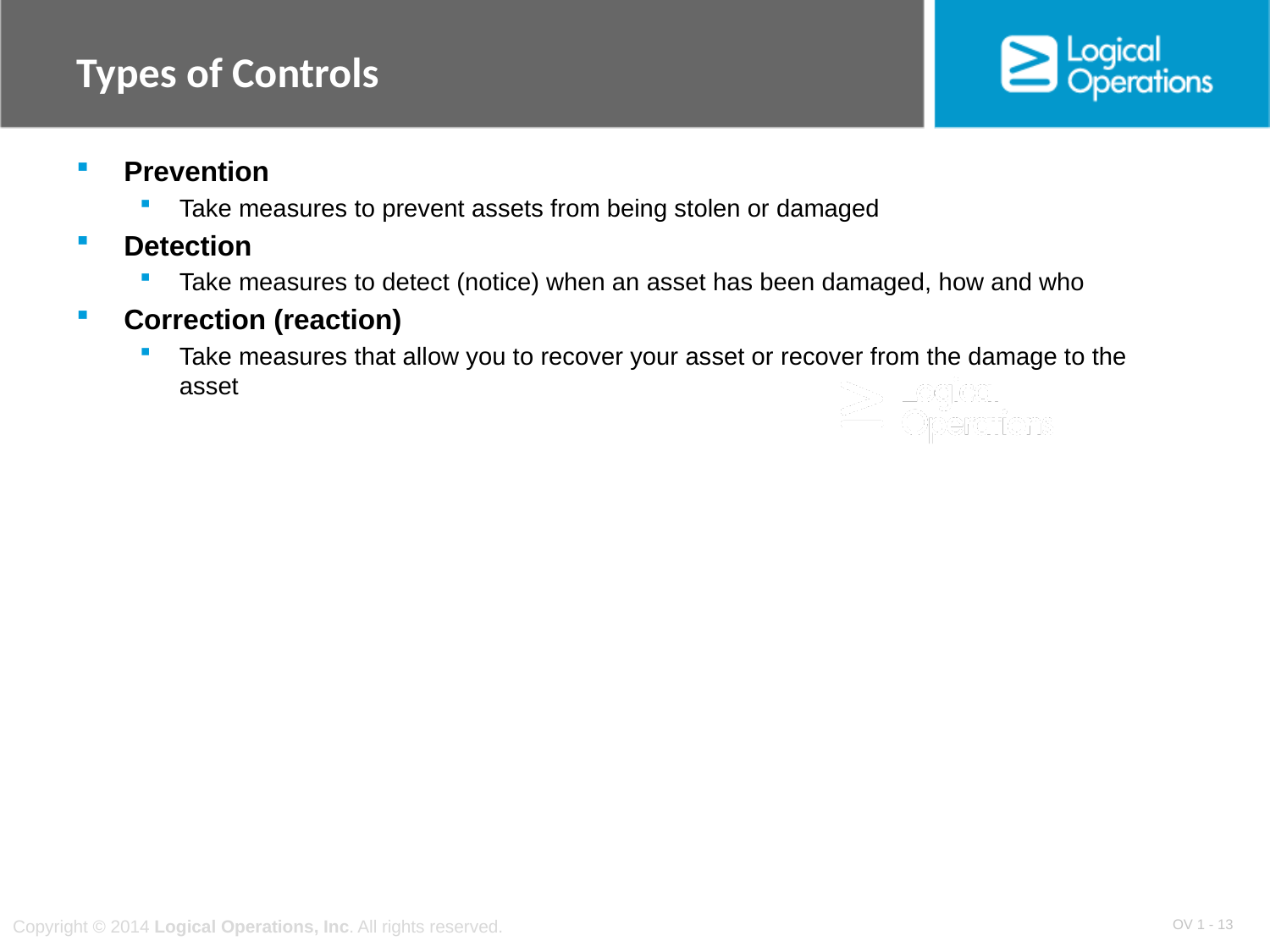

# Types of Controls
Prevention
Take measures to prevent assets from being stolen or damaged
Detection
Take measures to detect (notice) when an asset has been damaged, how and who
Correction (reaction)
Take measures that allow you to recover your asset or recover from the damage to the asset